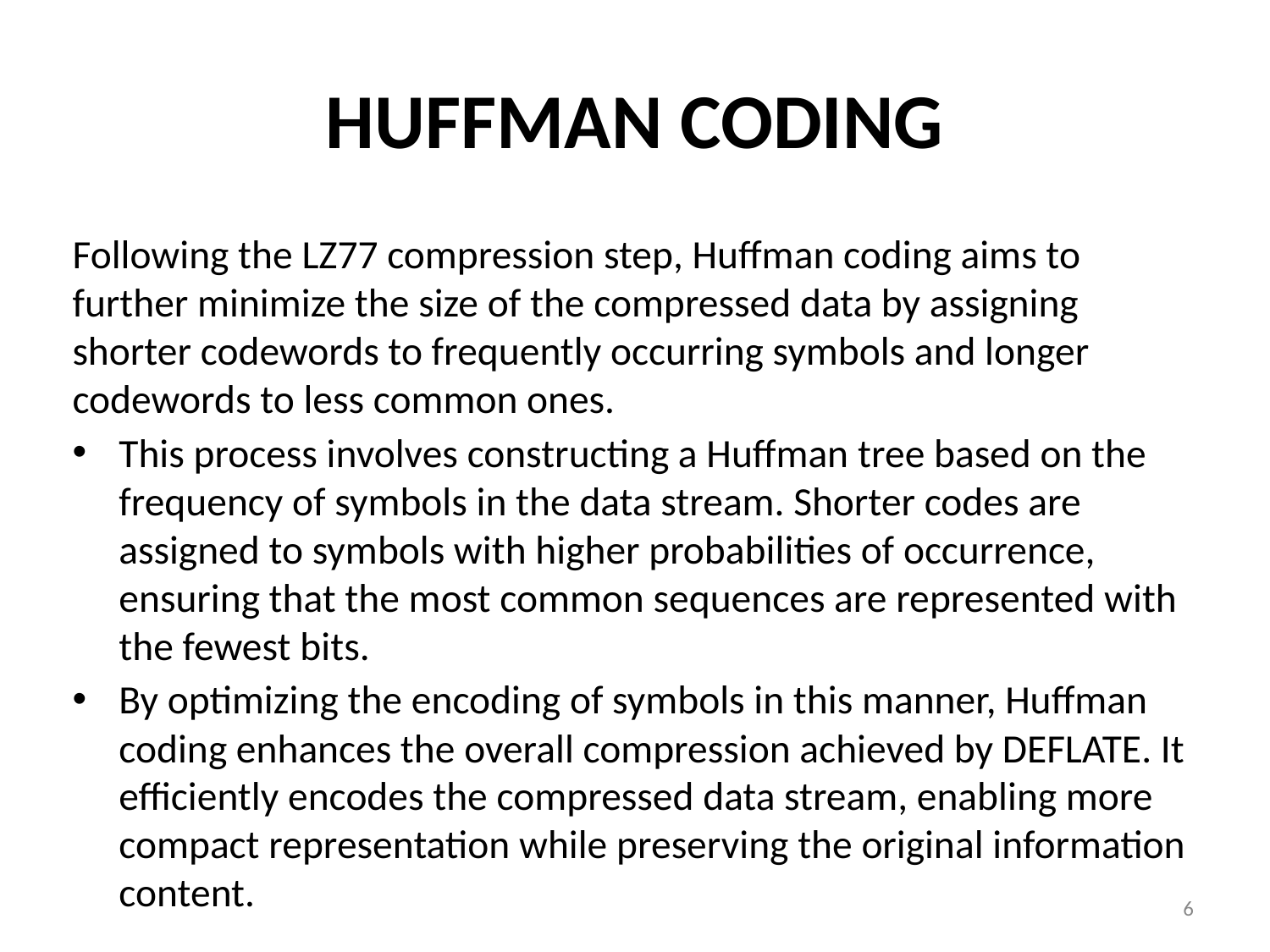

# HUFFMAN CODING
Following the LZ77 compression step, Huffman coding aims to further minimize the size of the compressed data by assigning shorter codewords to frequently occurring symbols and longer codewords to less common ones.
This process involves constructing a Huffman tree based on the frequency of symbols in the data stream. Shorter codes are assigned to symbols with higher probabilities of occurrence, ensuring that the most common sequences are represented with the fewest bits.
By optimizing the encoding of symbols in this manner, Huffman coding enhances the overall compression achieved by DEFLATE. It efficiently encodes the compressed data stream, enabling more compact representation while preserving the original information content.
6